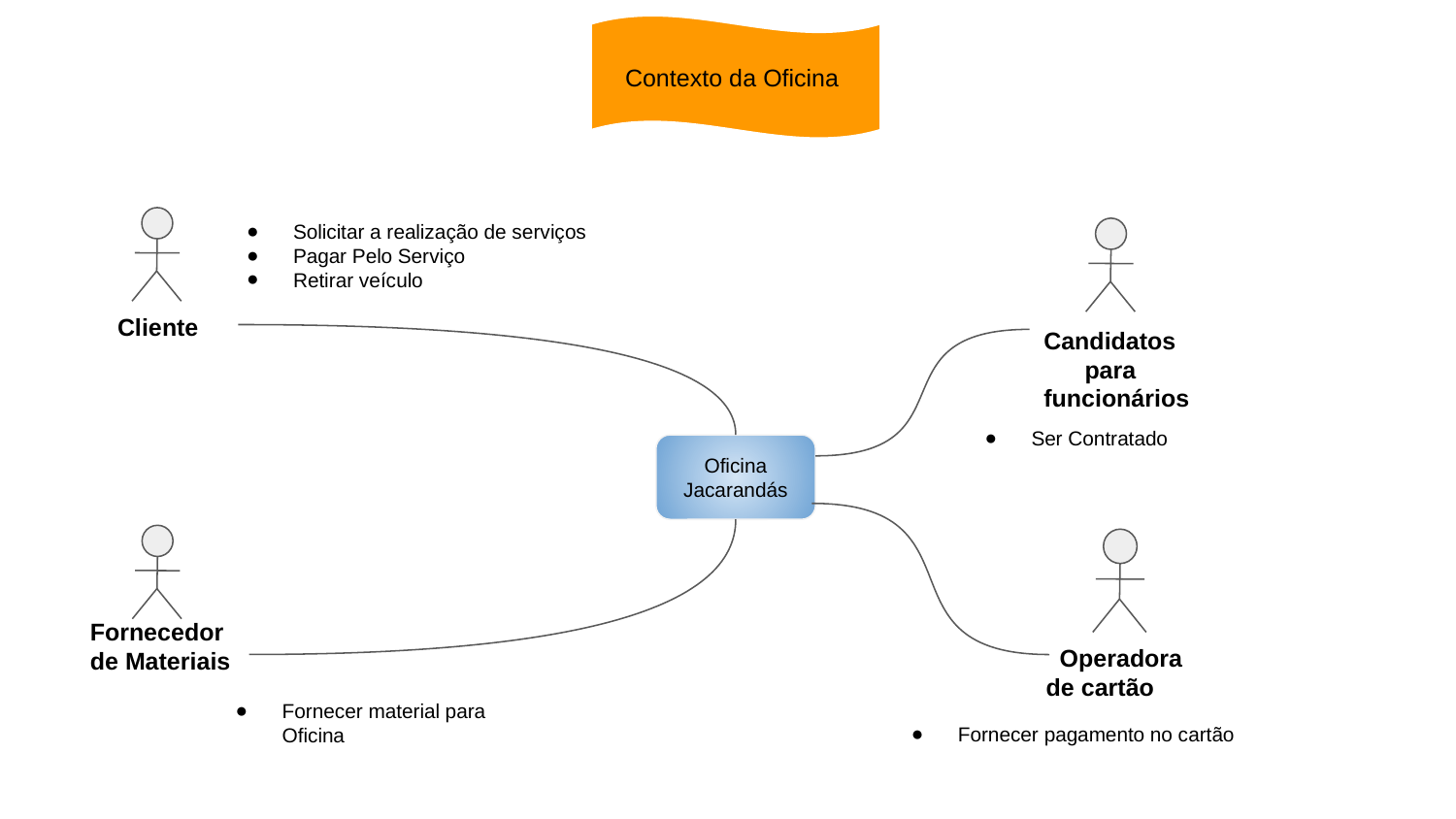

Contexto da Oficina

Solicitar a realização de serviços
Pagar Pelo Serviço
Retirar veículo

    Cliente

Candidatos
      para
funcionários

Ser Contratado

Oficina Jacarandás

Fornecedor de Materiais

  Operadora de cartão
Fornecer material para Oficina
Fornecer pagamento no cartão